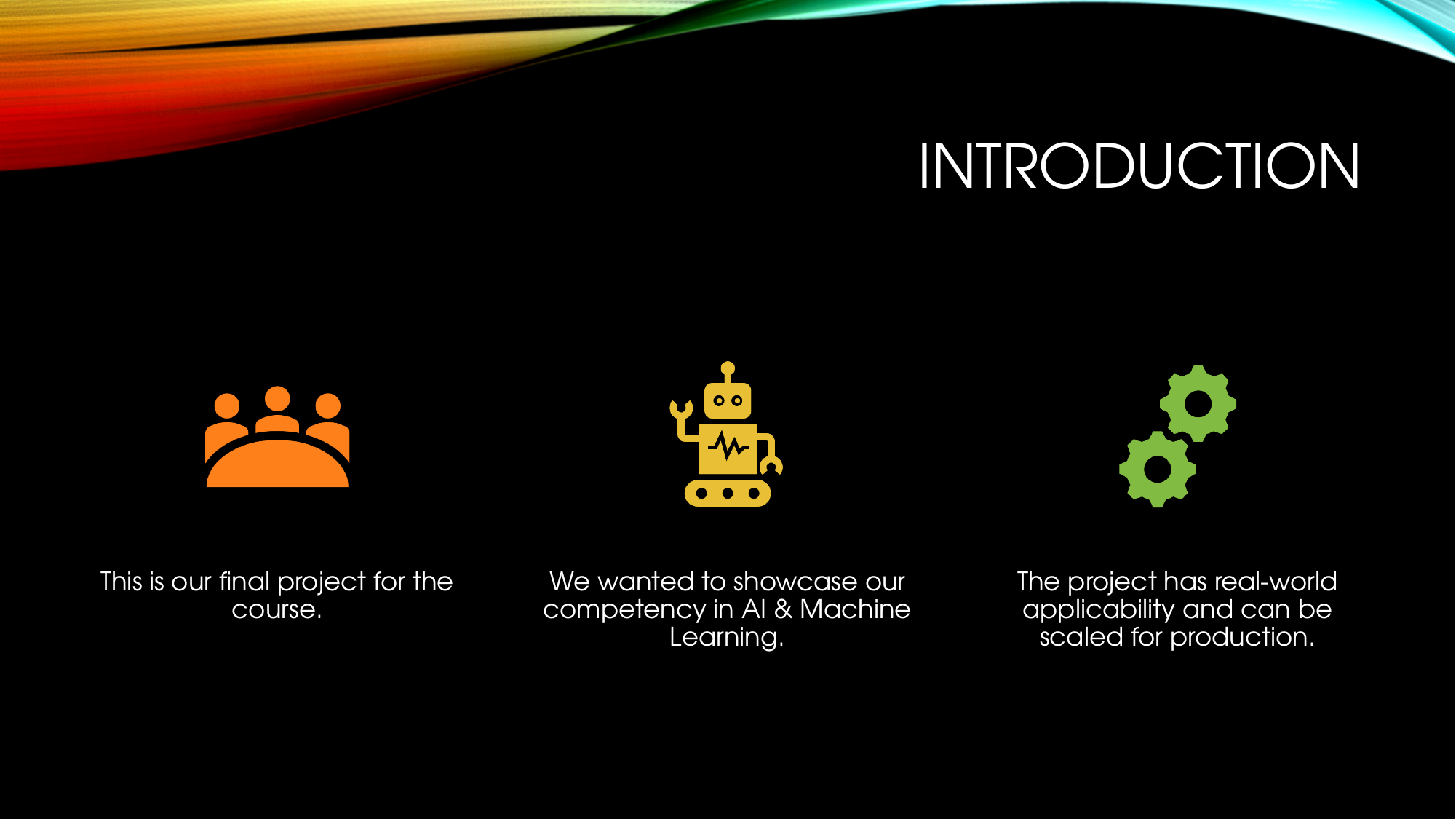

# INTRODUCTION

This is our final project for the course.

We wanted to showcase our competency in AI & Machine Learning.

The project has real-world applicability and can be scaled for production.